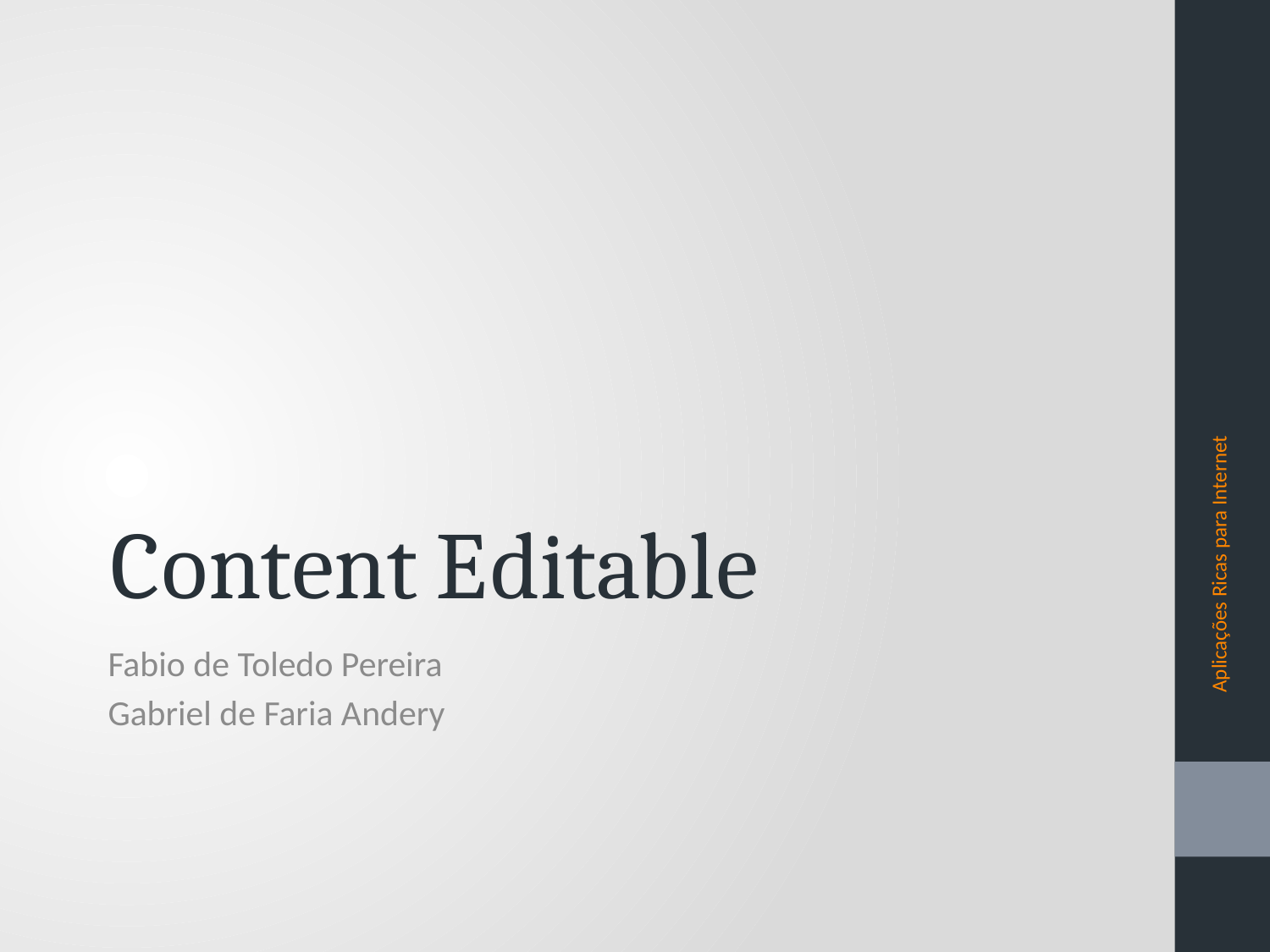

# Content Editable
Aplicações Ricas para Internet
Fabio de Toledo Pereira
Gabriel de Faria Andery